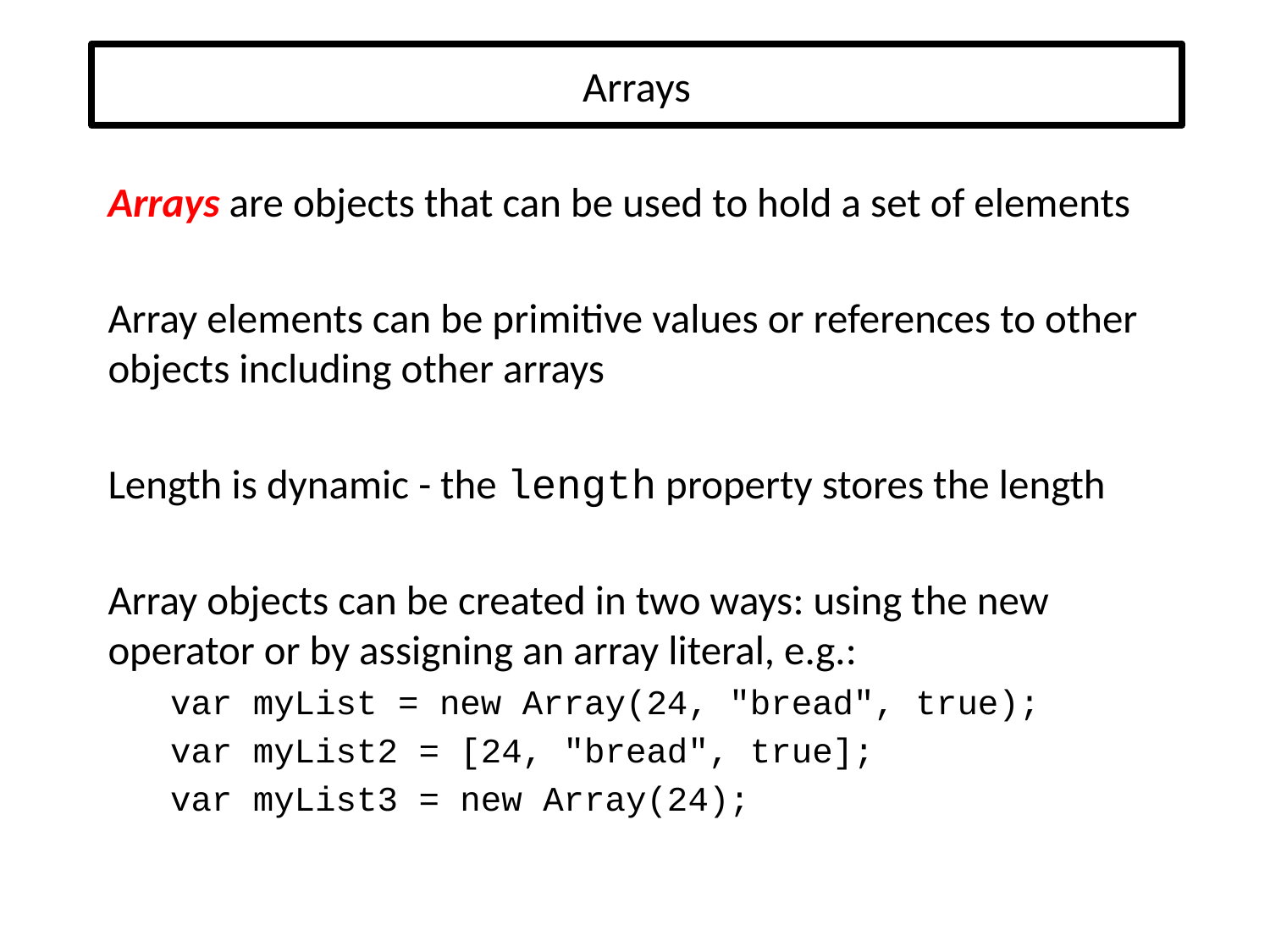

# Arrays
Arrays are objects that can be used to hold a set of elements

Array elements can be primitive values or references to other objects including other arrays

Length is dynamic - the length property stores the length

Array objects can be created in two ways: using the new operator or by assigning an array literal, e.g.:
var myList = new Array(24, "bread", true);
var myList2 = [24, "bread", true];
var myList3 = new Array(24);